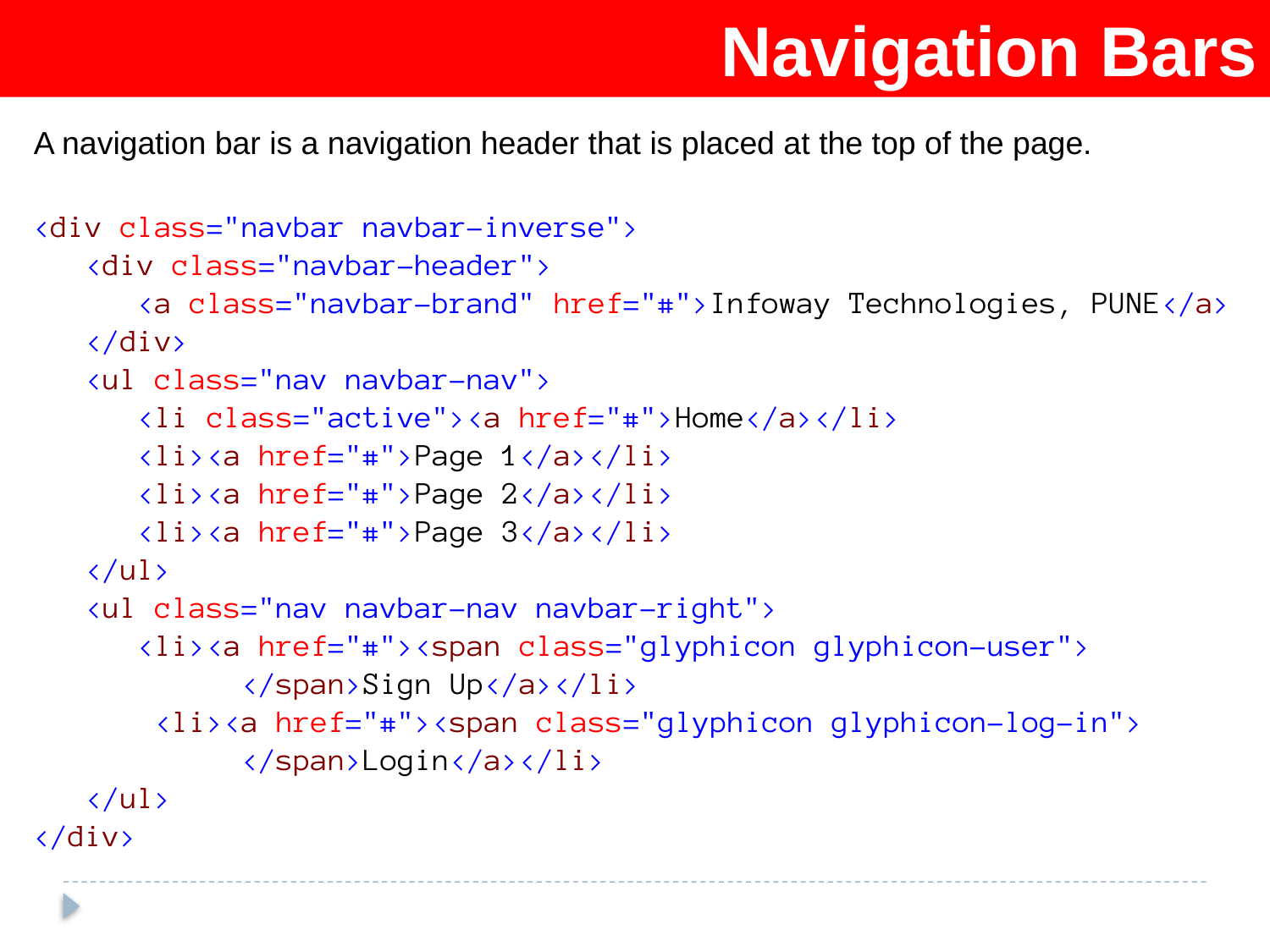

Navigation Bars
A navigation bar is a navigation header that is placed at the top of the page.
<div class="navbar navbar-inverse">
   <div class="navbar-header">
      <a class="navbar-brand" href="#">Infoway Technologies, PUNE</a>
   </div>
   <ul class="nav navbar-nav">
      <li class="active"><a href="#">Home</a></li>
      <li><a href="#">Page 1</a></li>
      <li><a href="#">Page 2</a></li>
      <li><a href="#">Page 3</a></li>
   </ul>
   <ul class="nav navbar-nav navbar-right">
      <li><a href="#"><span class="glyphicon glyphicon-user">
            </span>Sign Up</a></li>
       <li><a href="#"><span class="glyphicon glyphicon-log-in">
            </span>Login</a></li>
   </ul>
</div>